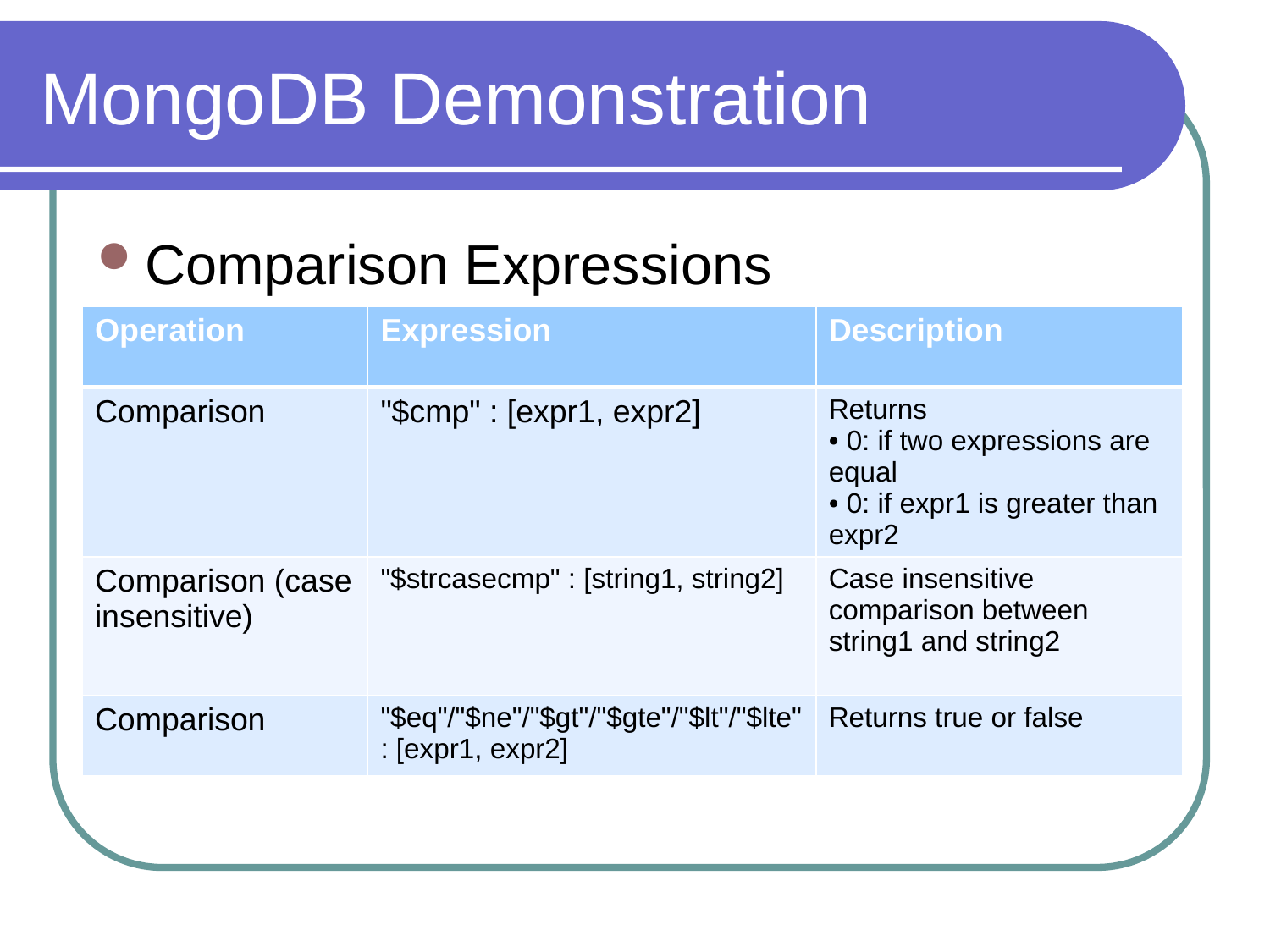

# MongoDB Demonstration
Comparison Expressions

| Operation | Expression | Description |
| --- | --- | --- |
| Comparison | "$cmp" : [expr1, expr2] | Returns • 0: if two expressions are equal • 0: if expr1 is greater than expr2 |
| Comparison (case insensitive) | "$strcasecmp" : [string1, string2] | Case insensitive comparison between string1 and string2 |
| Comparison | "$eq"/"$ne"/"$gt"/"$gte"/"$lt"/"$lte" : [expr1, expr2] | Returns true or false |